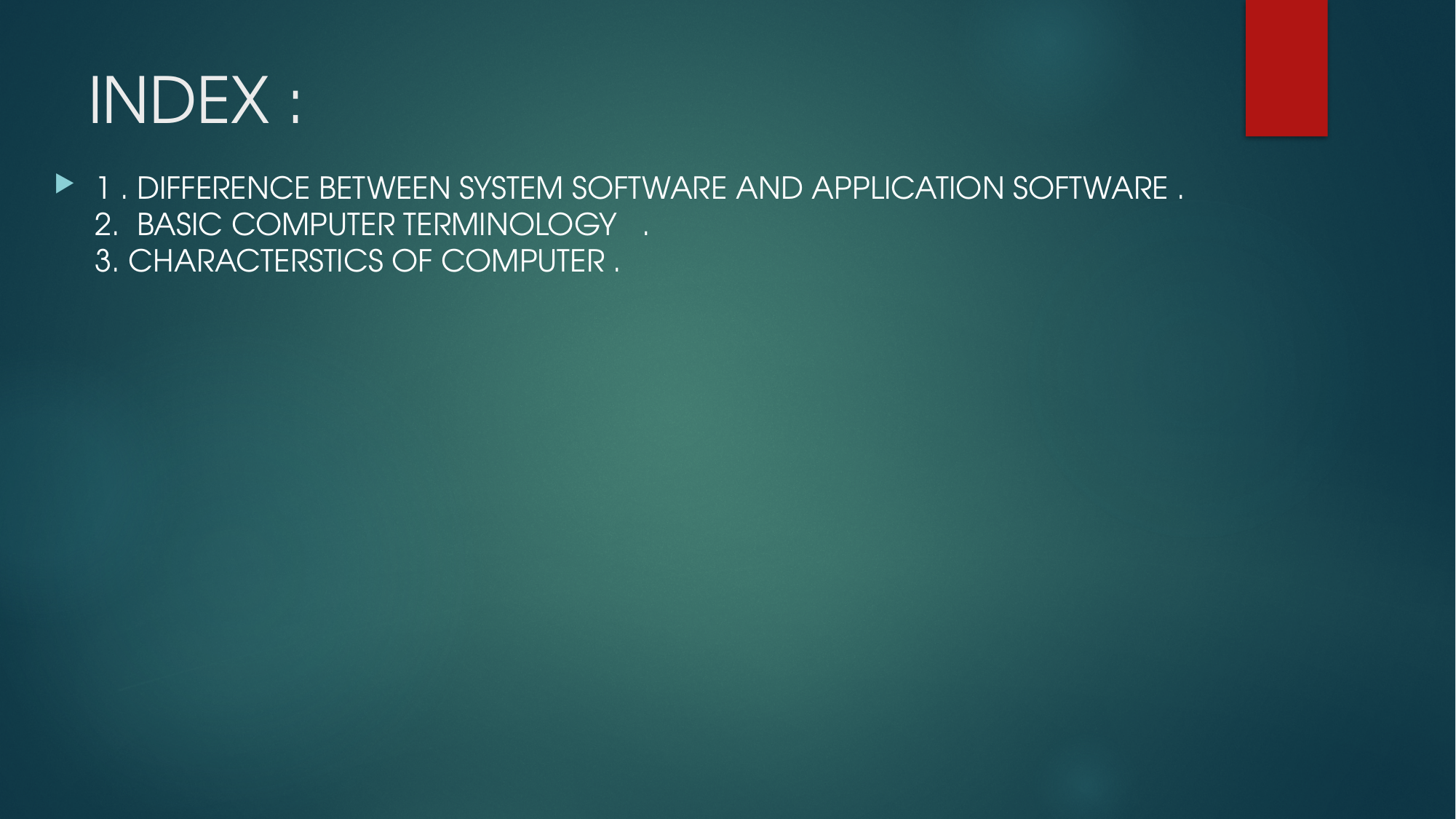

# INDEX :
1 . DIFFERENCE BETWEEN SYSTEM SOFTWARE AND APPLICATION SOFTWARE . 2.  BASIC COMPUTER TERMINOLOGY   .                                                                3. CHARACTERSTICS OF COMPUTER .